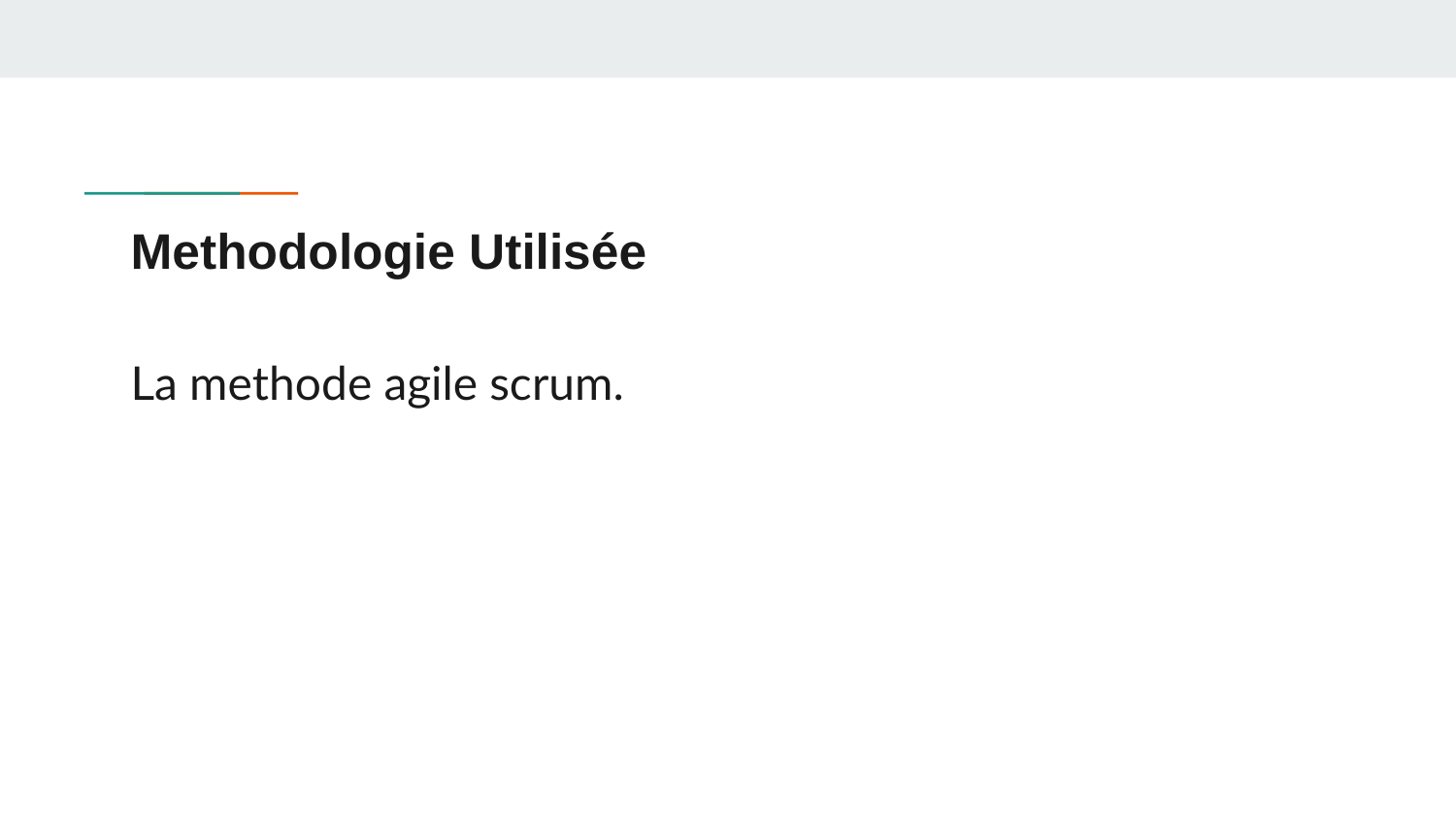

# Methodologie Utilisée
La methode agile scrum.